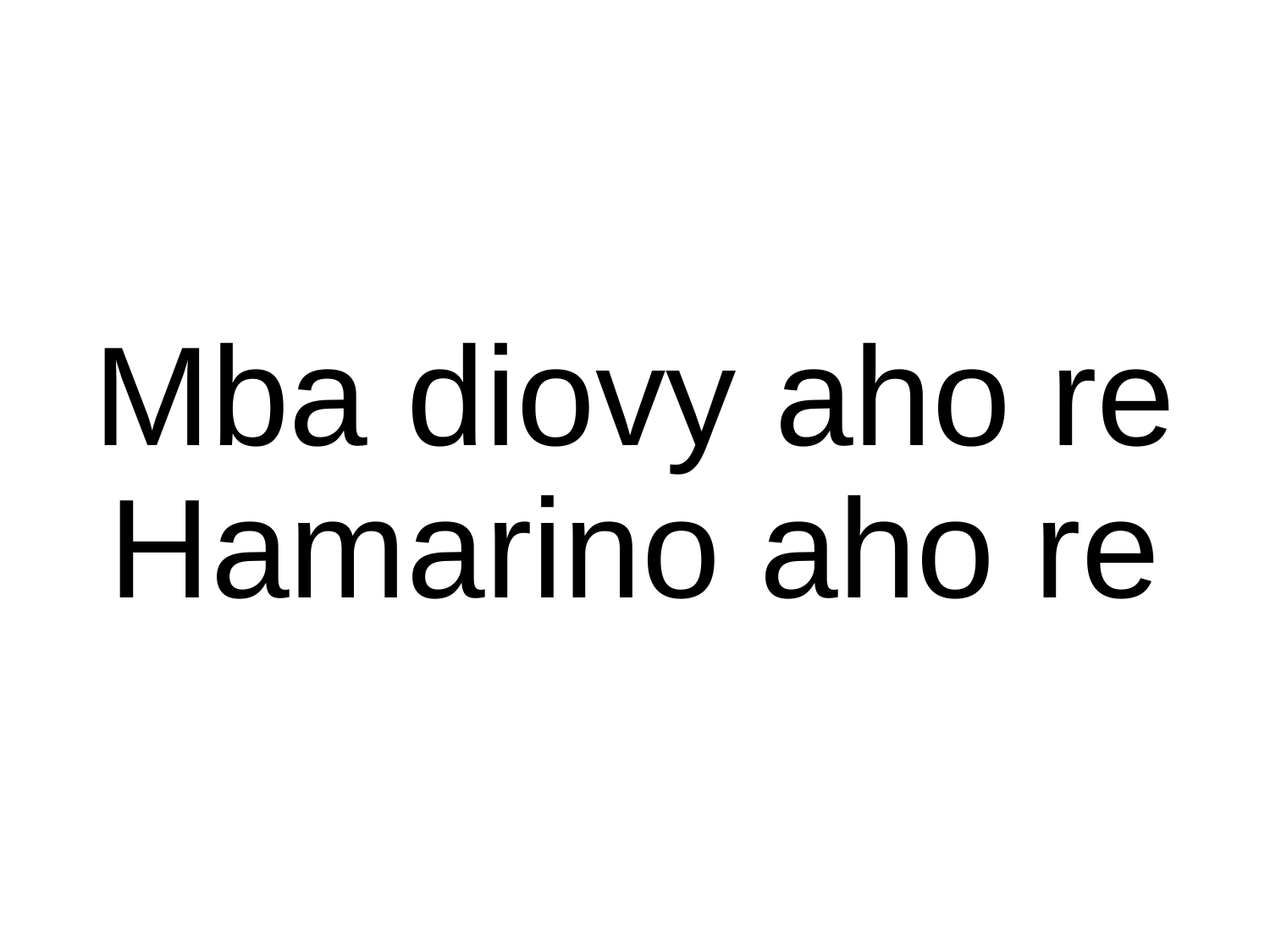

Mba diovy aho re
Hamarino aho re